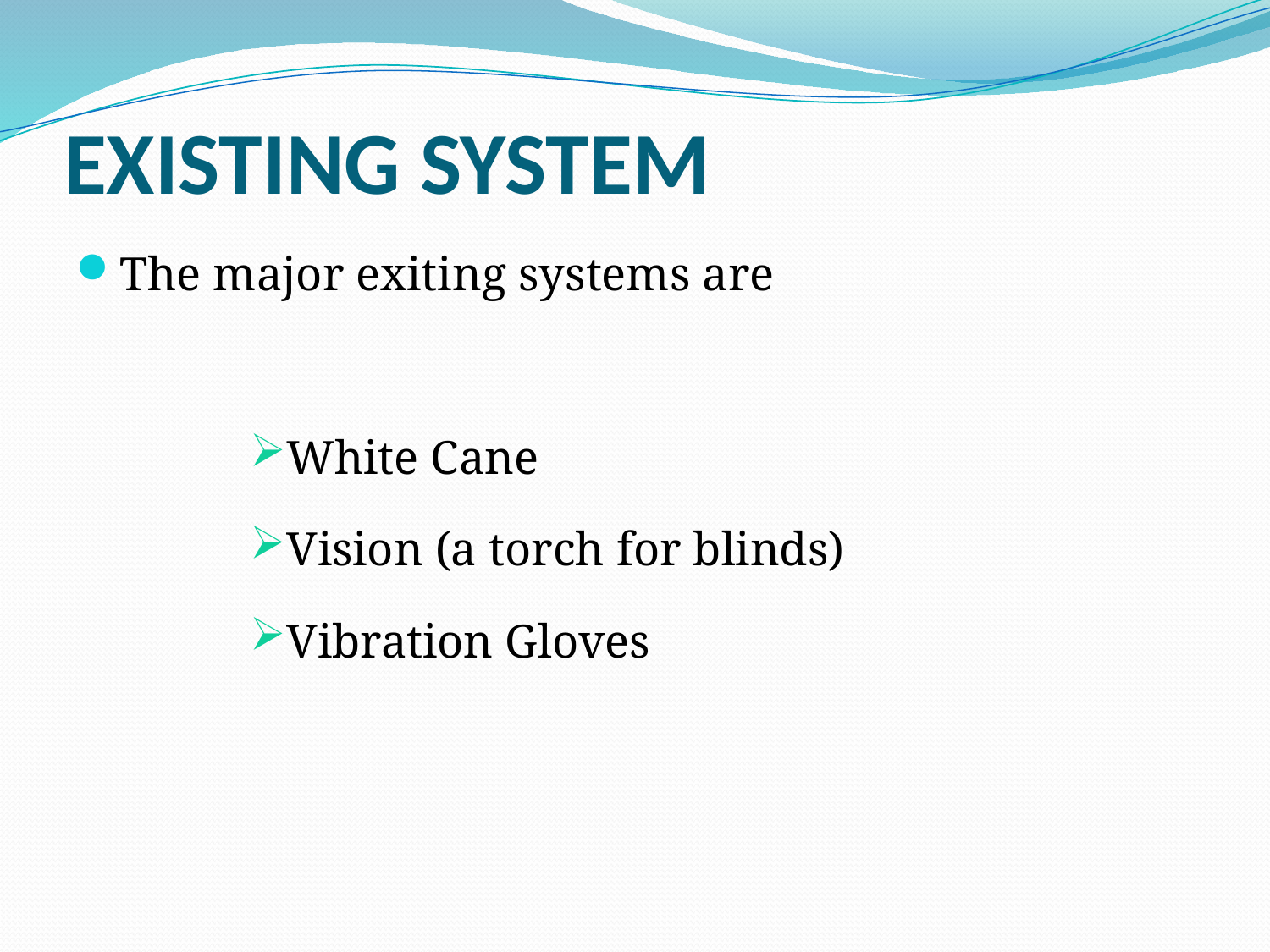

# EXISTING SYSTEM
The major exiting systems are

White Cane
Vision (a torch for blinds)
Vibration Gloves